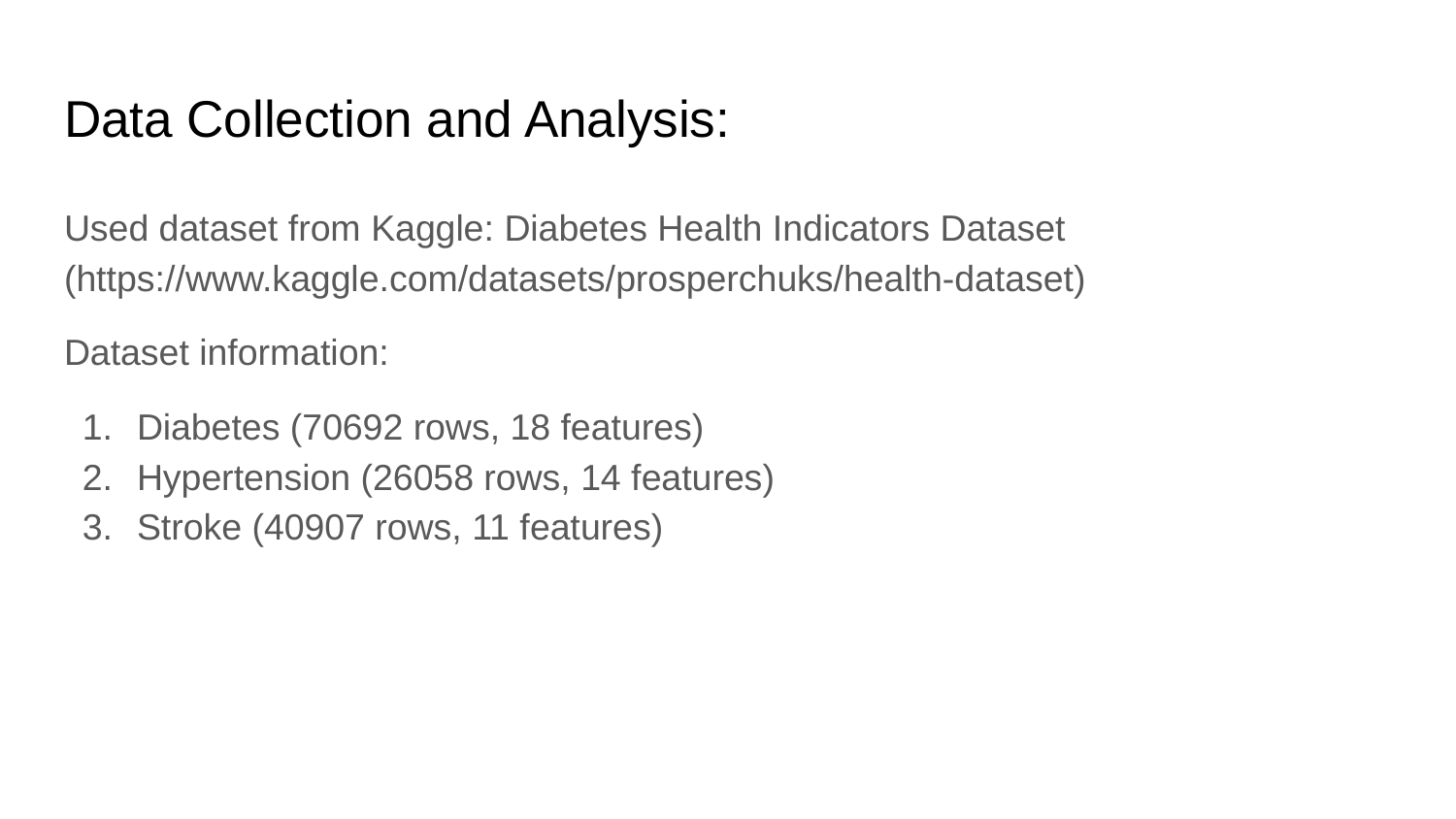

# Data Collection and Analysis:

Used dataset from Kaggle: Diabetes Health Indicators Dataset (https://www.kaggle.com/datasets/prosperchuks/health-dataset)
Dataset information:
Diabetes (70692 rows, 18 features)
Hypertension (26058 rows, 14 features)
Stroke (40907 rows, 11 features)